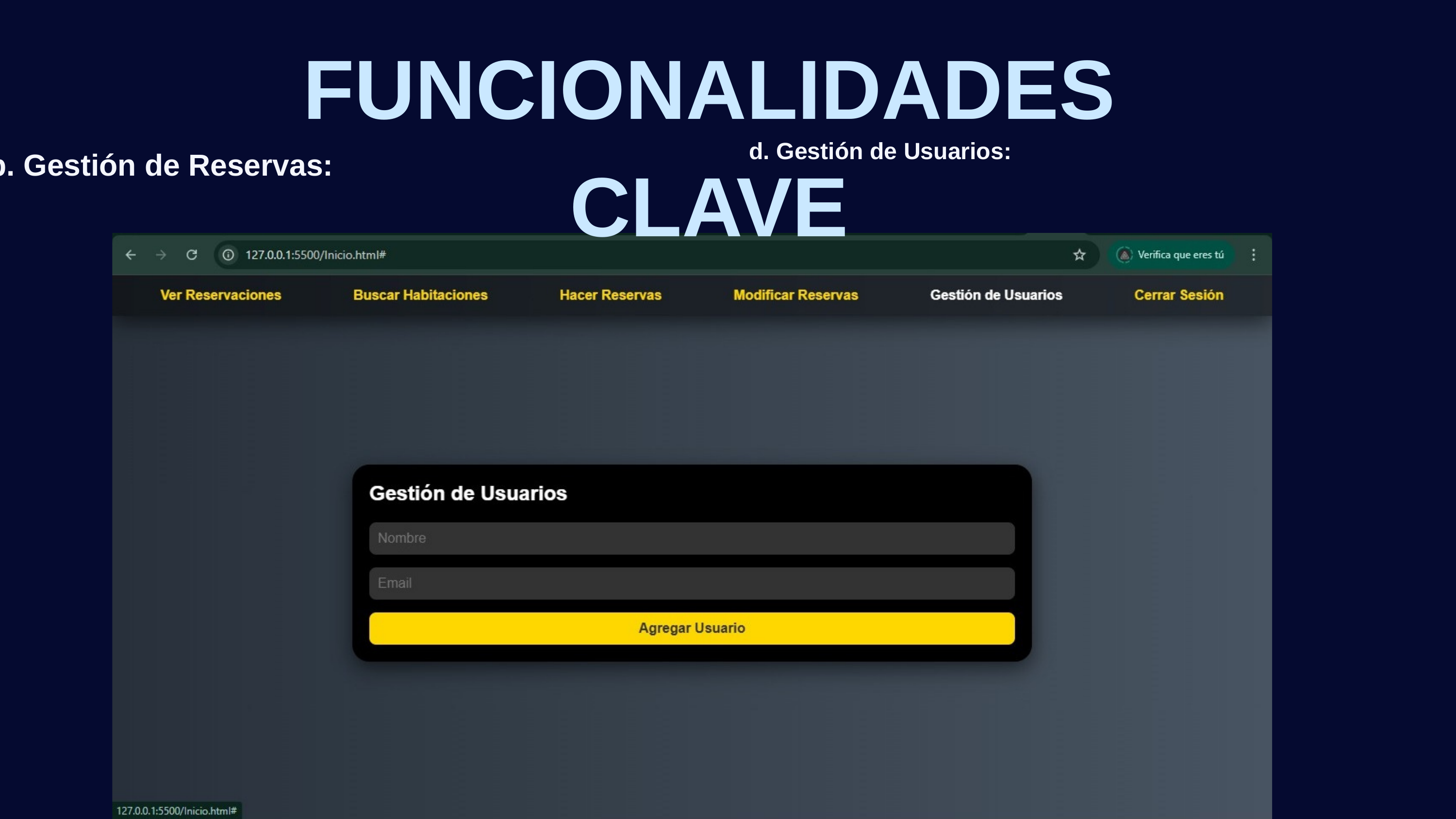

FUNCIONALIDADES CLAVE
d. Gestión de Usuarios:
b. Gestión de Reservas: